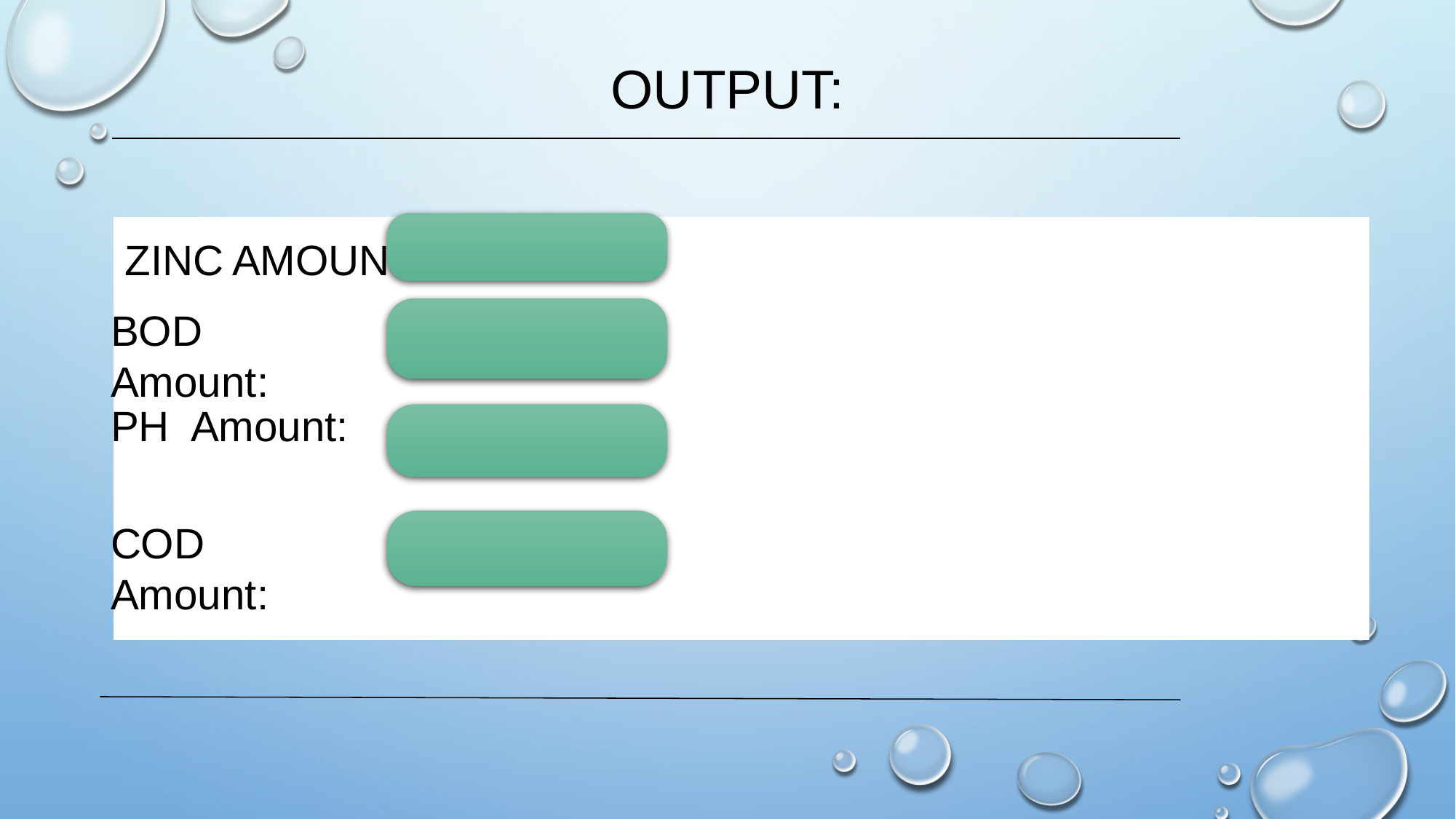

# Output:

Zinc Amount:
BOD Amount:

PH  Amount:

COD Amount: